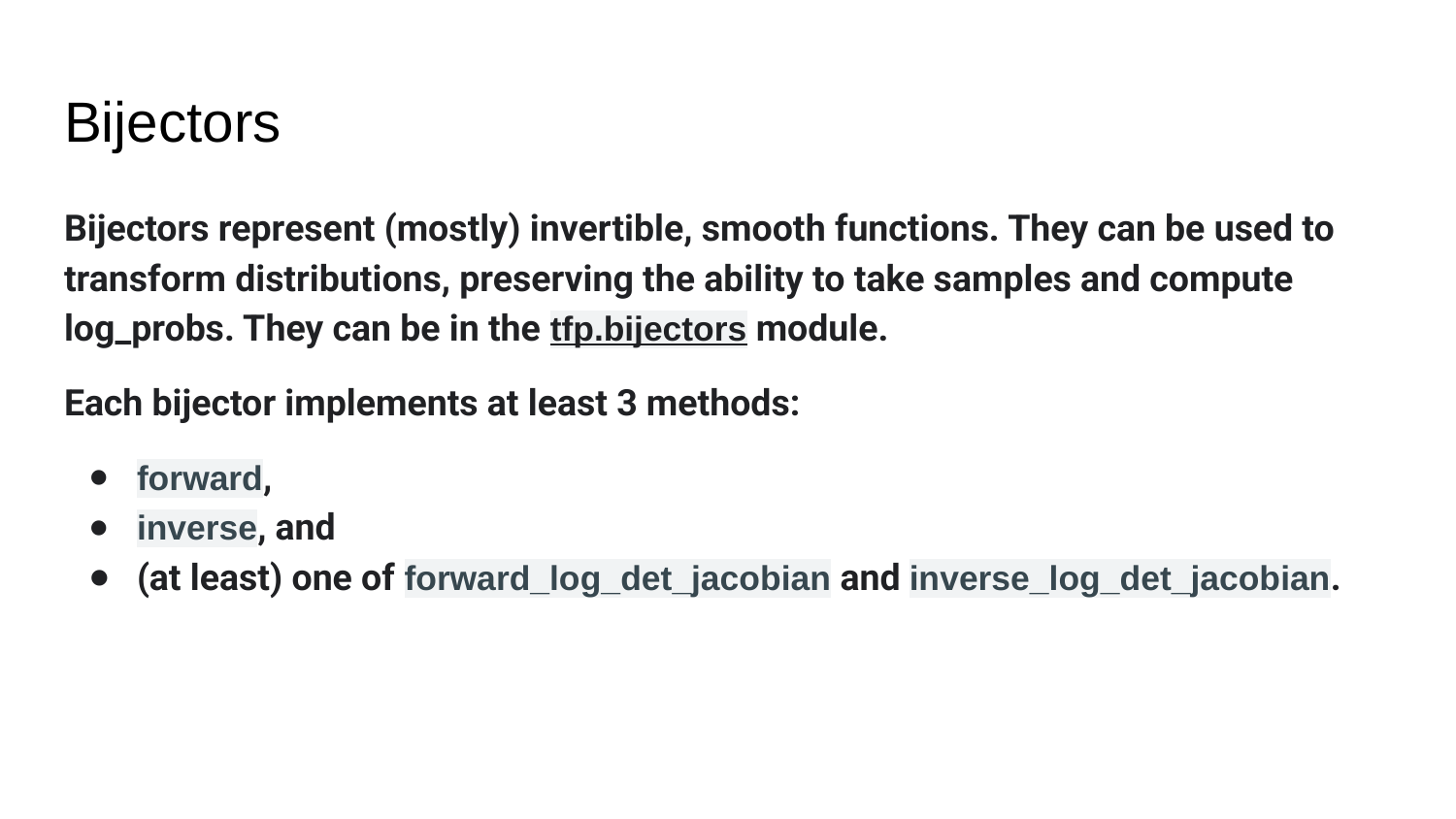

# Bijectors
Bijectors represent (mostly) invertible, smooth functions. They can be used to transform distributions, preserving the ability to take samples and compute log_probs. They can be in the tfp.bijectors module.
Each bijector implements at least 3 methods:
forward,
inverse, and
(at least) one of forward_log_det_jacobian and inverse_log_det_jacobian.